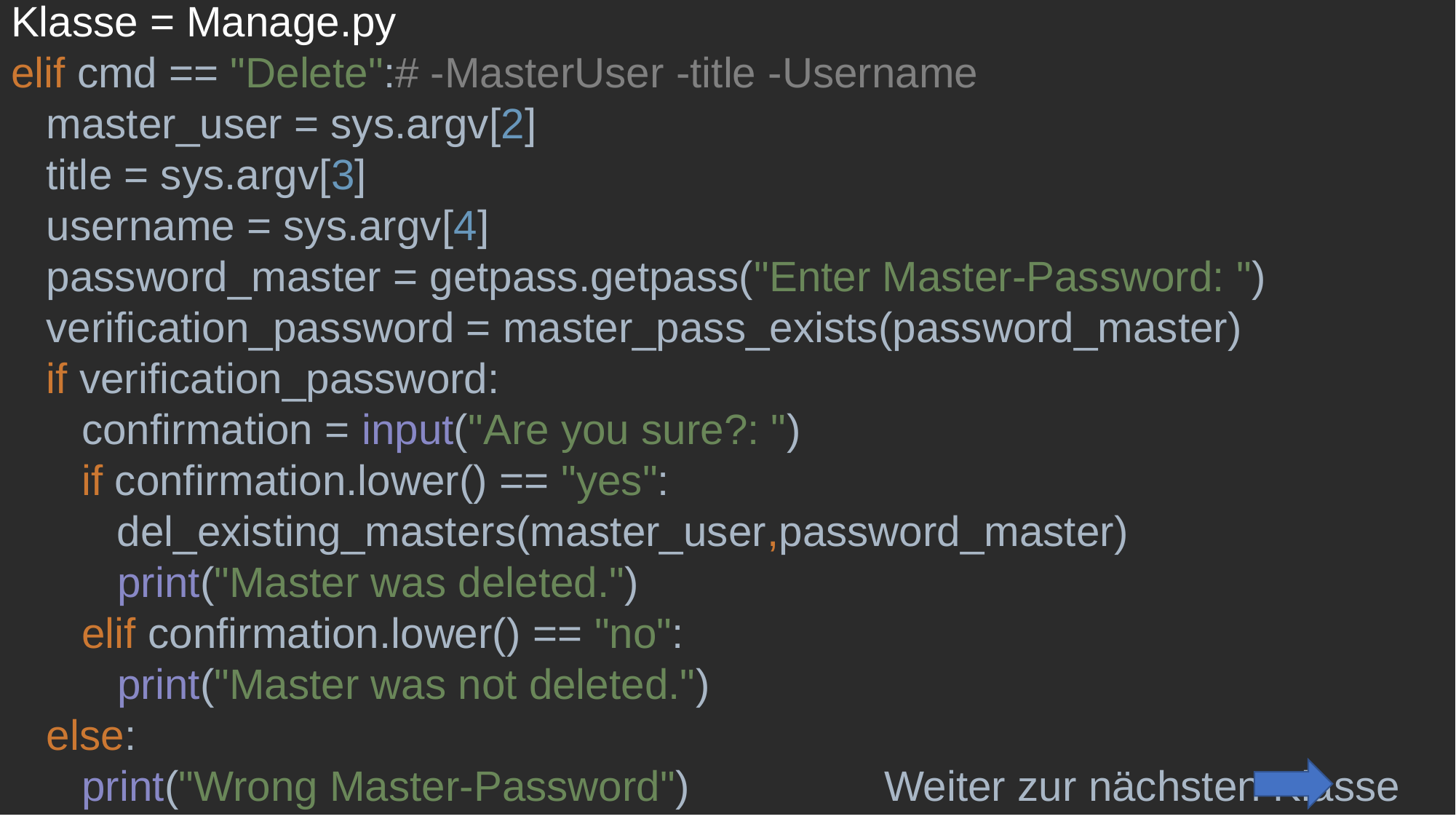

Klasse = Manage.py
elif cmd == "Delete":# -MasterUser -title -Username
   master_user = sys.argv[2]
   title = sys.argv[3]
   username = sys.argv[4]
   password_master = getpass.getpass("Enter Master-Password: ")
   verification_password = master_pass_exists(password_master)
   if verification_password:
      confirmation = input("Are you sure?: ")
      if confirmation.lower() == "yes":
         del_existing_masters(master_user,password_master)
         print("Master was deleted.")
      elif confirmation.lower() == "no":
         print("Master was not deleted.")
   else:
      print("Wrong Master-Password")		Weiter zur nächsten Klasse
#